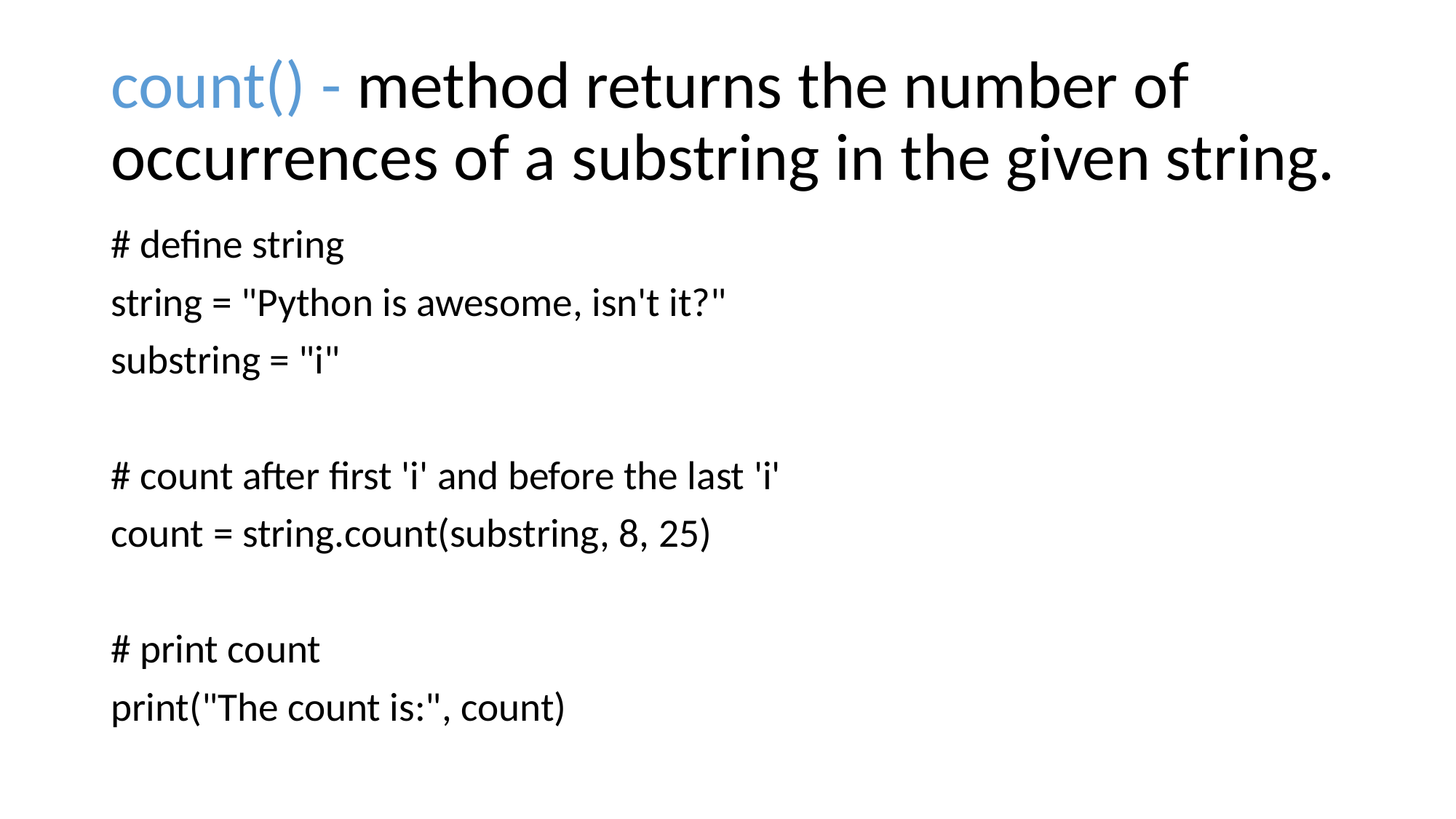

# count() - method returns the number of occurrences of a substring in the given string.
# define string
string = "Python is awesome, isn't it?"
substring = "i"

# count after first 'i' and before the last 'i'
count = string.count(substring, 8, 25)

# print count
print("The count is:", count)